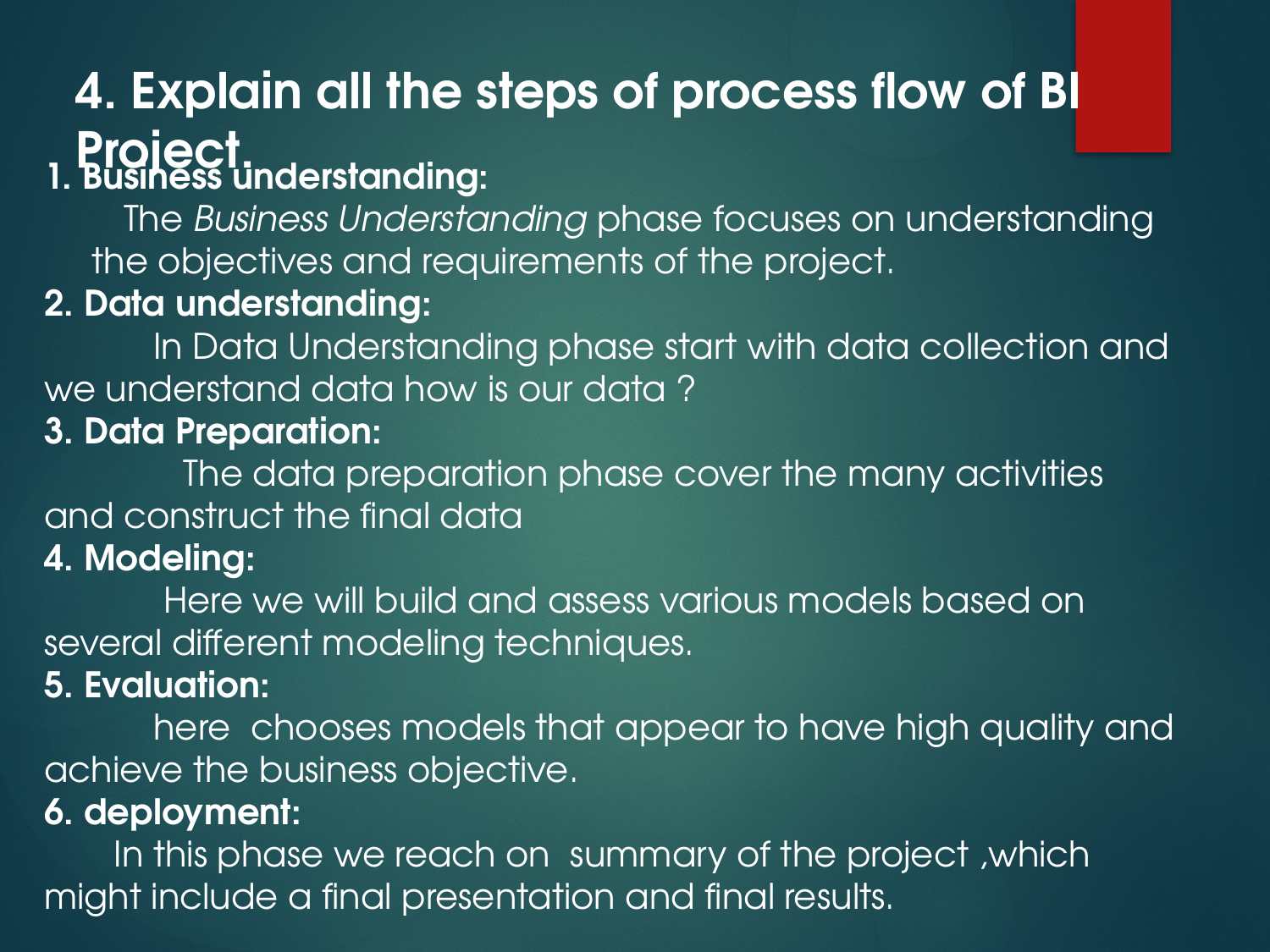

4. Explain all the steps of process flow of BI Project.
1. Business understanding:
        The Business Understanding phase focuses on understanding the objectives and requirements of the project.
2. Data understanding:
           In Data Understanding phase start with data collection and we understand data how is our data ?
3. Data Preparation:
              The data preparation phase cover the many activities and construct the final data
4. Modeling:
            Here we will build and assess various models based on several different modeling techniques.
5. Evaluation:
           here  chooses models that appear to have high quality and achieve the business objective.
6. deployment:
       In this phase we reach on  summary of the project ,which might include a final presentation and final results.